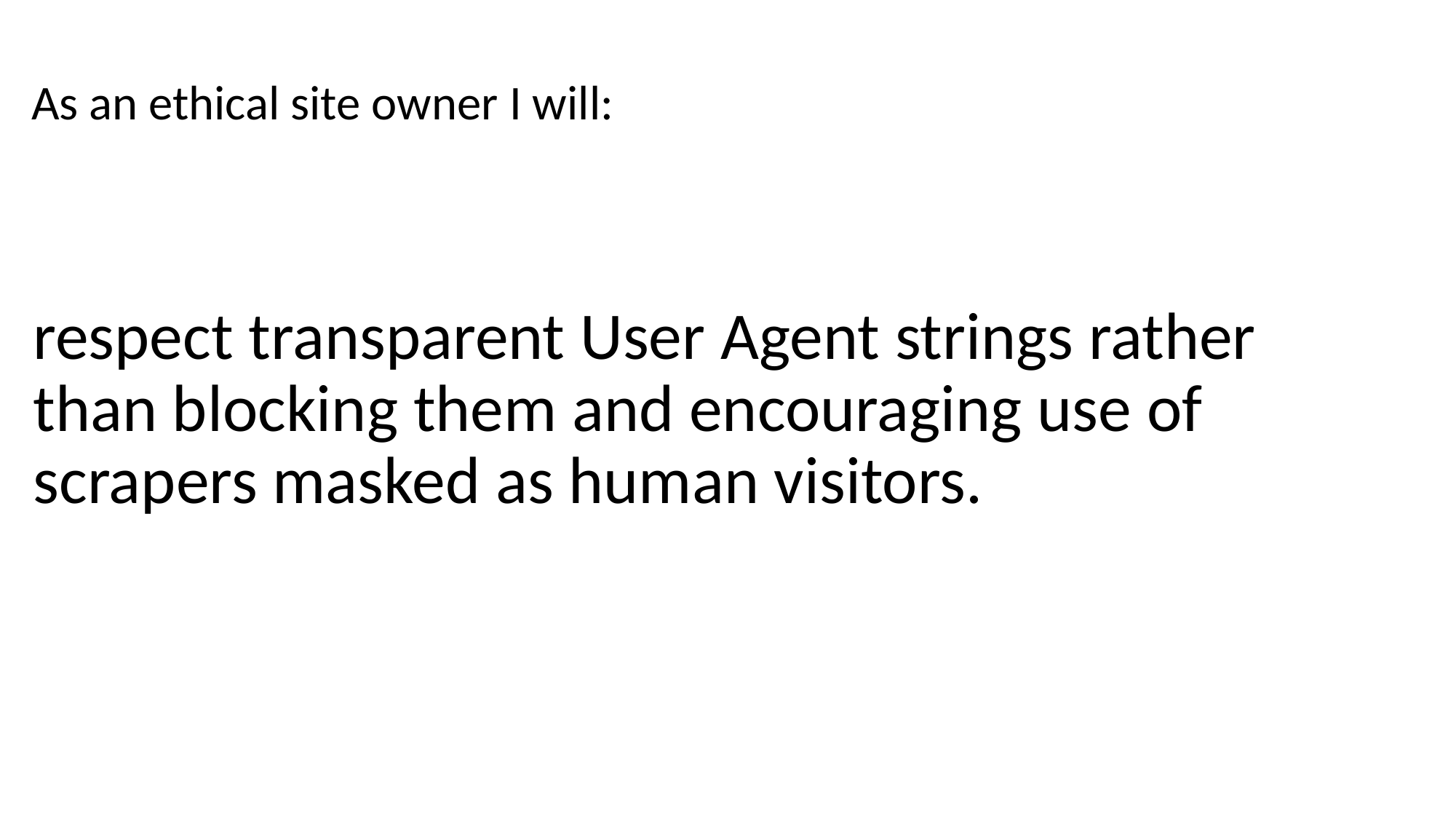

As an ethical site owner I will:
respect transparent User Agent strings rather than blocking them and encouraging use of scrapers masked as human visitors.